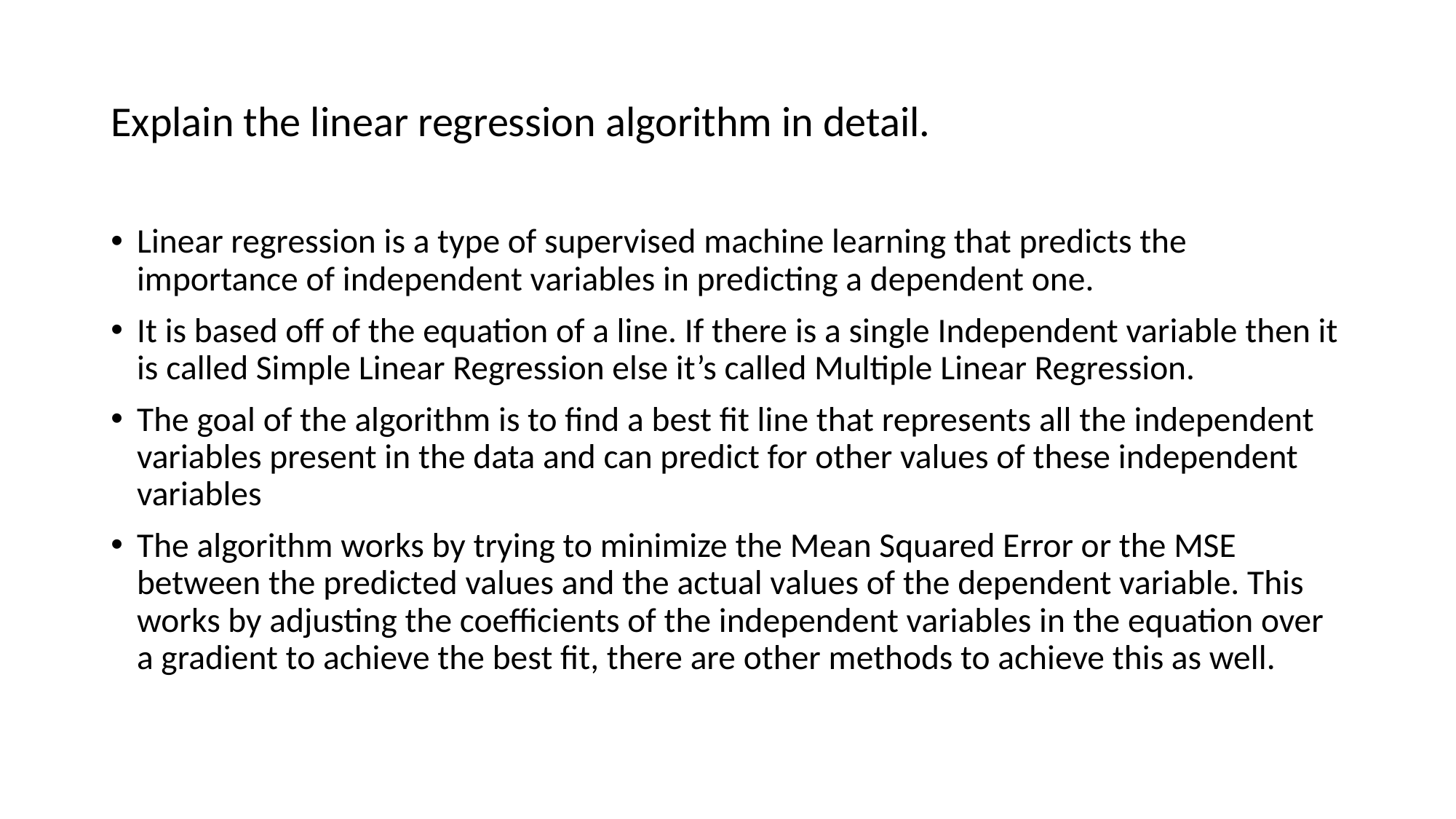

# Explain the linear regression algorithm in detail.
Linear regression is a type of supervised machine learning that predicts the importance of independent variables in predicting a dependent one.
It is based off of the equation of a line. If there is a single Independent variable then it is called Simple Linear Regression else it’s called Multiple Linear Regression.
The goal of the algorithm is to find a best fit line that represents all the independent variables present in the data and can predict for other values of these independent variables
The algorithm works by trying to minimize the Mean Squared Error or the MSE between the predicted values and the actual values of the dependent variable. This works by adjusting the coefficients of the independent variables in the equation over a gradient to achieve the best fit, there are other methods to achieve this as well.